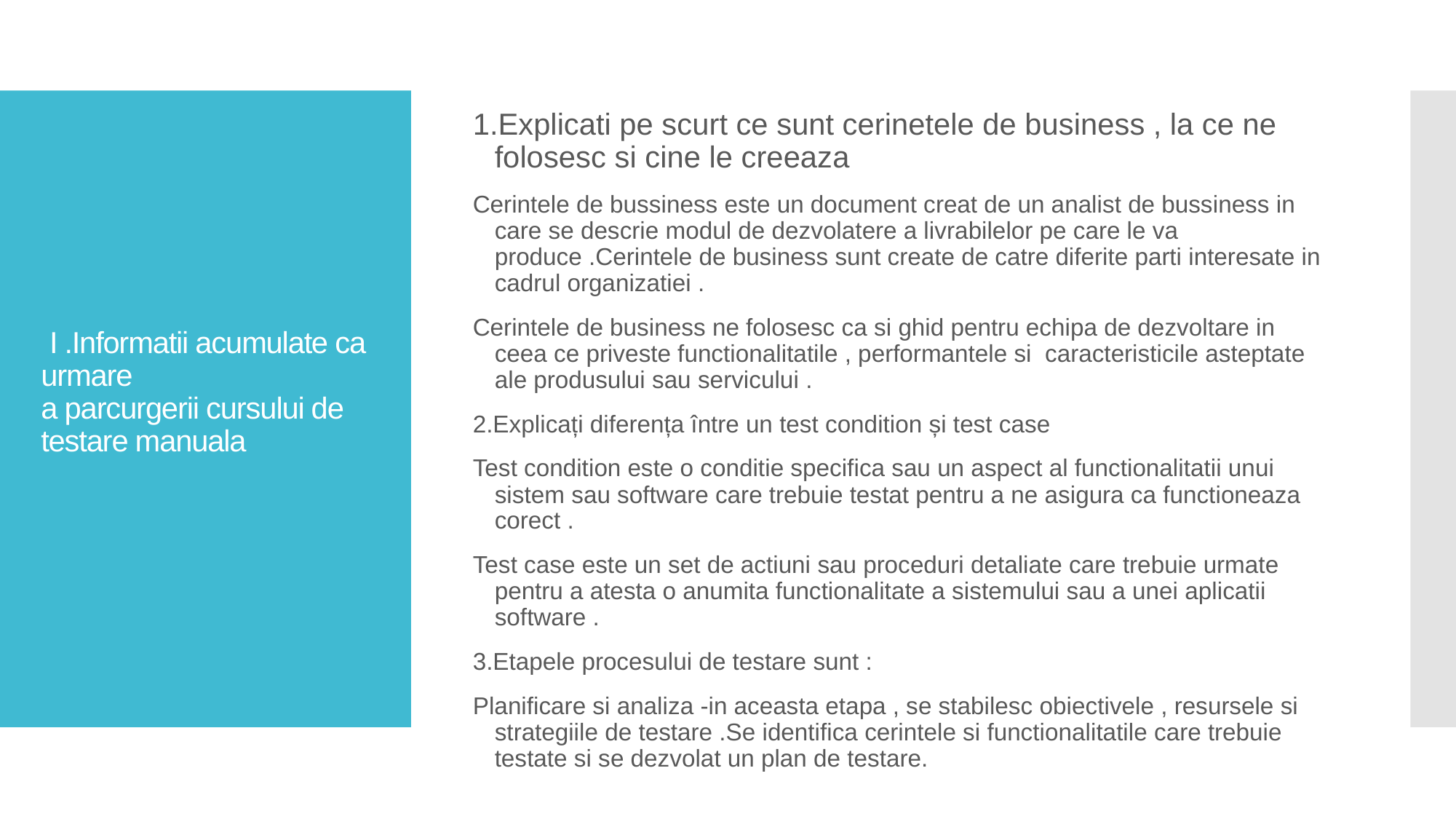

1.Explicati pe scurt ce sunt cerinetele de business , la ce ne folosesc si cine le creeaza
Cerintele de bussiness este un document creat de un analist de bussiness in care se descrie modul de dezvolatere a livrabilelor pe care le va produce .Cerintele de business sunt create de catre diferite parti interesate in cadrul organizatiei .
Cerintele de business ne folosesc ca si ghid pentru echipa de dezvoltare in ceea ce priveste functionalitatile , performantele si  caracteristicile asteptate ale produsului sau servicului .
2.Explicați diferența între un test condition și test case
Test condition este o conditie specifica sau un aspect al functionalitatii unui sistem sau software care trebuie testat pentru a ne asigura ca functioneaza corect .
Test case este un set de actiuni sau proceduri detaliate care trebuie urmate pentru a atesta o anumita functionalitate a sistemului sau a unei aplicatii software .
3.Etapele procesului de testare sunt :
Planificare si analiza -in aceasta etapa , se stabilesc obiectivele , resursele si strategiile de testare .Se identifica cerintele si functionalitatile care trebuie testate si se dezvolat un plan de testare.

# I .Informatii acumulate ca urmare a parcurgerii cursului de testare manuala